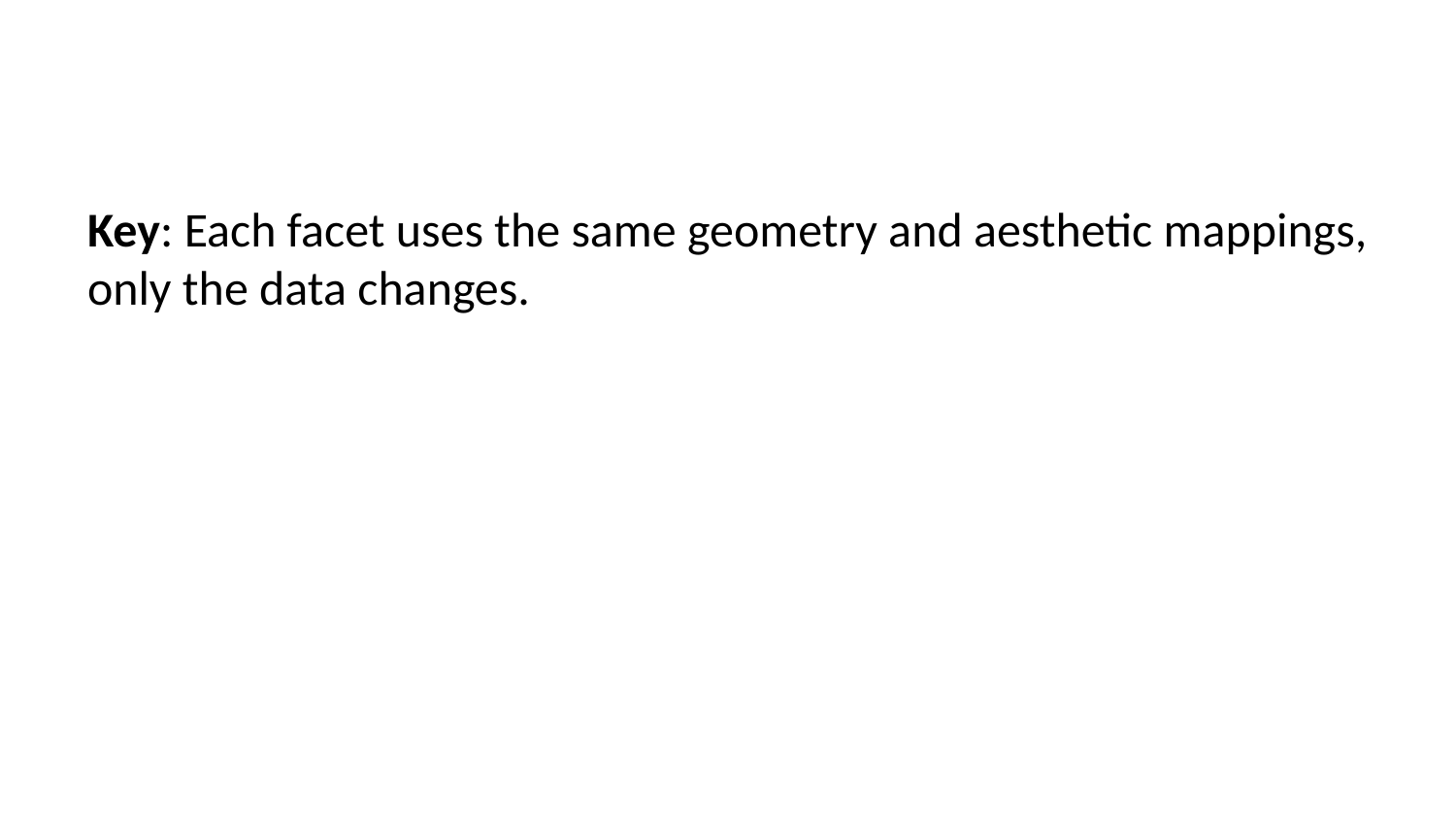

Key: Each facet uses the same geometry and aesthetic mappings, only the data changes.